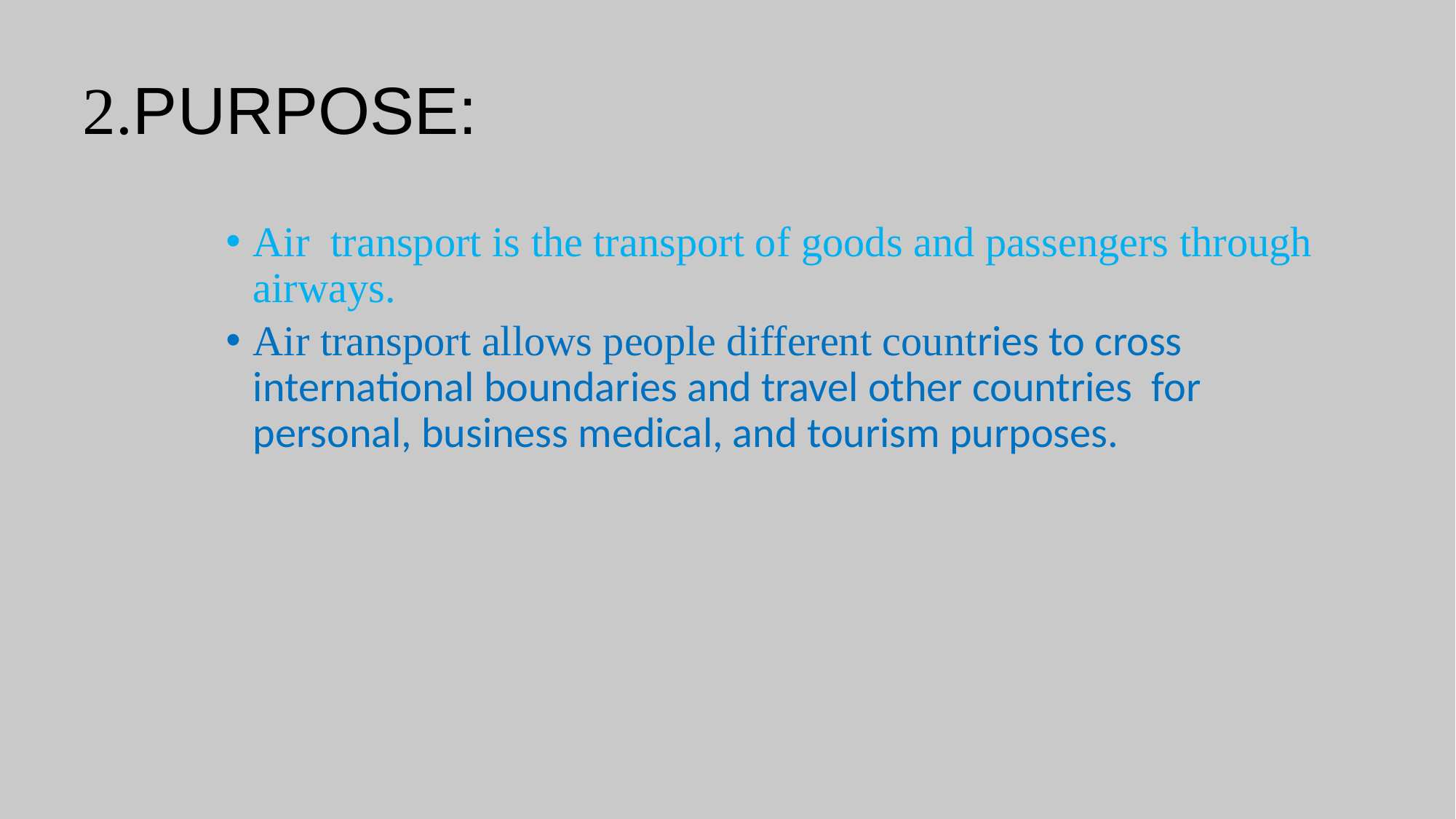

# 2.PURPOSE:
Air  transport is the transport of goods and passengers through airways.
Air transport allows people different countries to cross international boundaries and travel other countries  for personal, business medical, and tourism purposes.